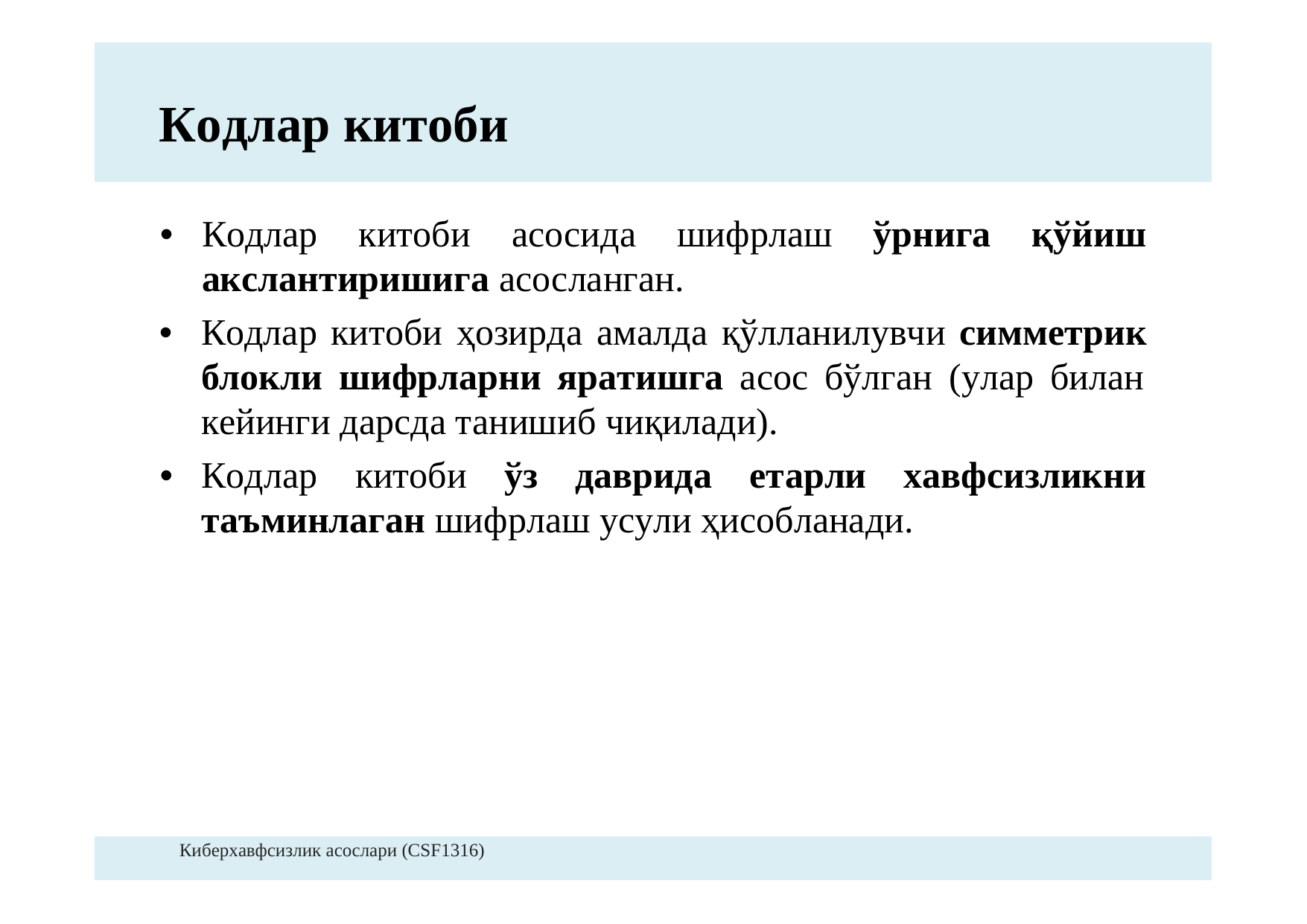

Кодлар китоби
•Кодларкитобиасосидашифрлашўрнигақўйиш
акслантиришигаасосланган.

•Кодларкитобиҳозирдаамалдақўлланилувчисимметрик
блоклишифрларнияратишгаасосбўлган(уларбилан
кейингидарсдатанишибчиқилади).
•Кодларкитобиўздавридаетарлихавфсизликни
таъминлаганшифрлашусулиҳисобланади.
Киберхавфсизлик асослари (CSF1316)